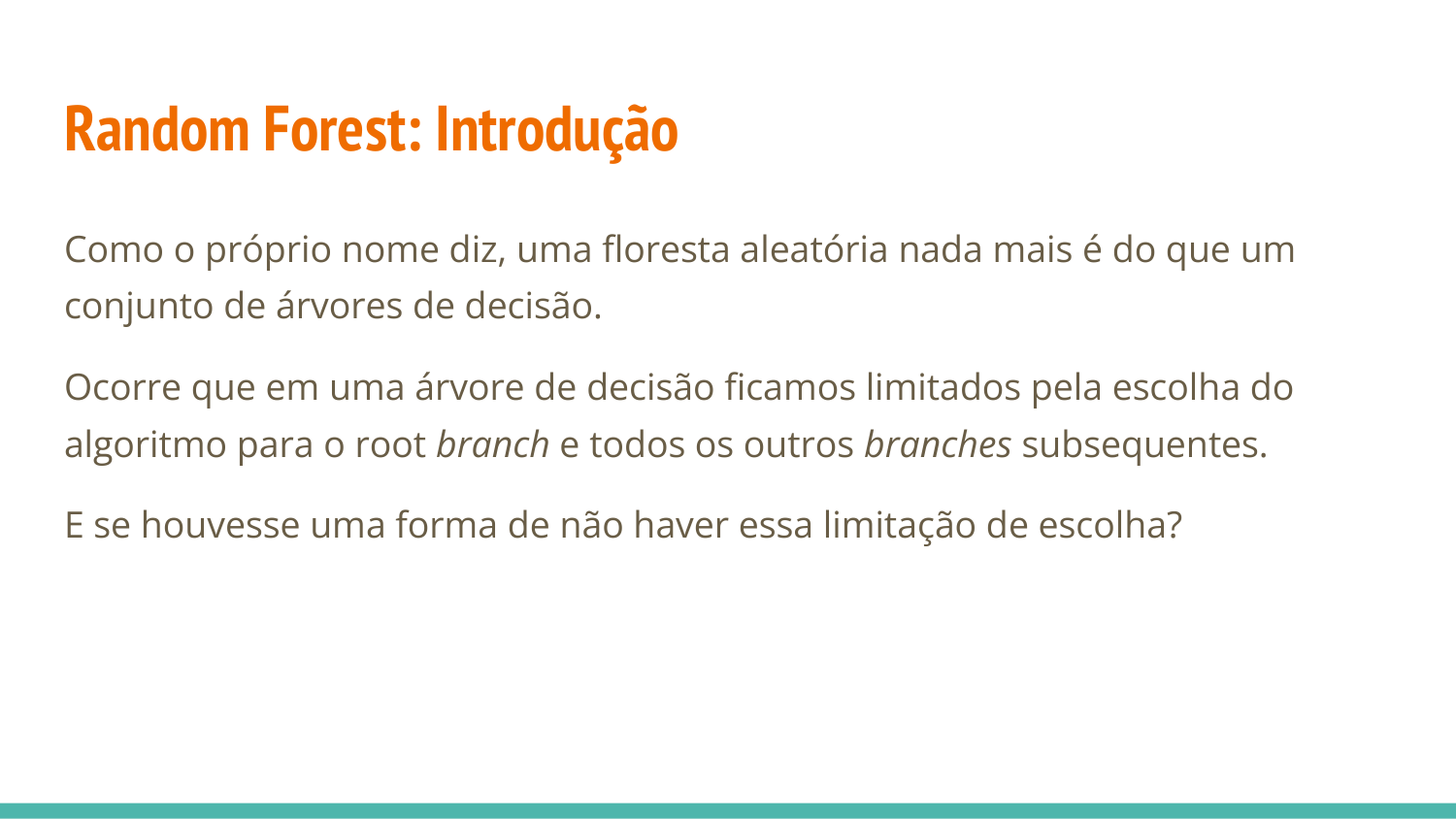

# Random Forest: Introdução
Como o próprio nome diz, uma floresta aleatória nada mais é do que um conjunto de árvores de decisão.
Ocorre que em uma árvore de decisão ficamos limitados pela escolha do algoritmo para o root branch e todos os outros branches subsequentes.
E se houvesse uma forma de não haver essa limitação de escolha?